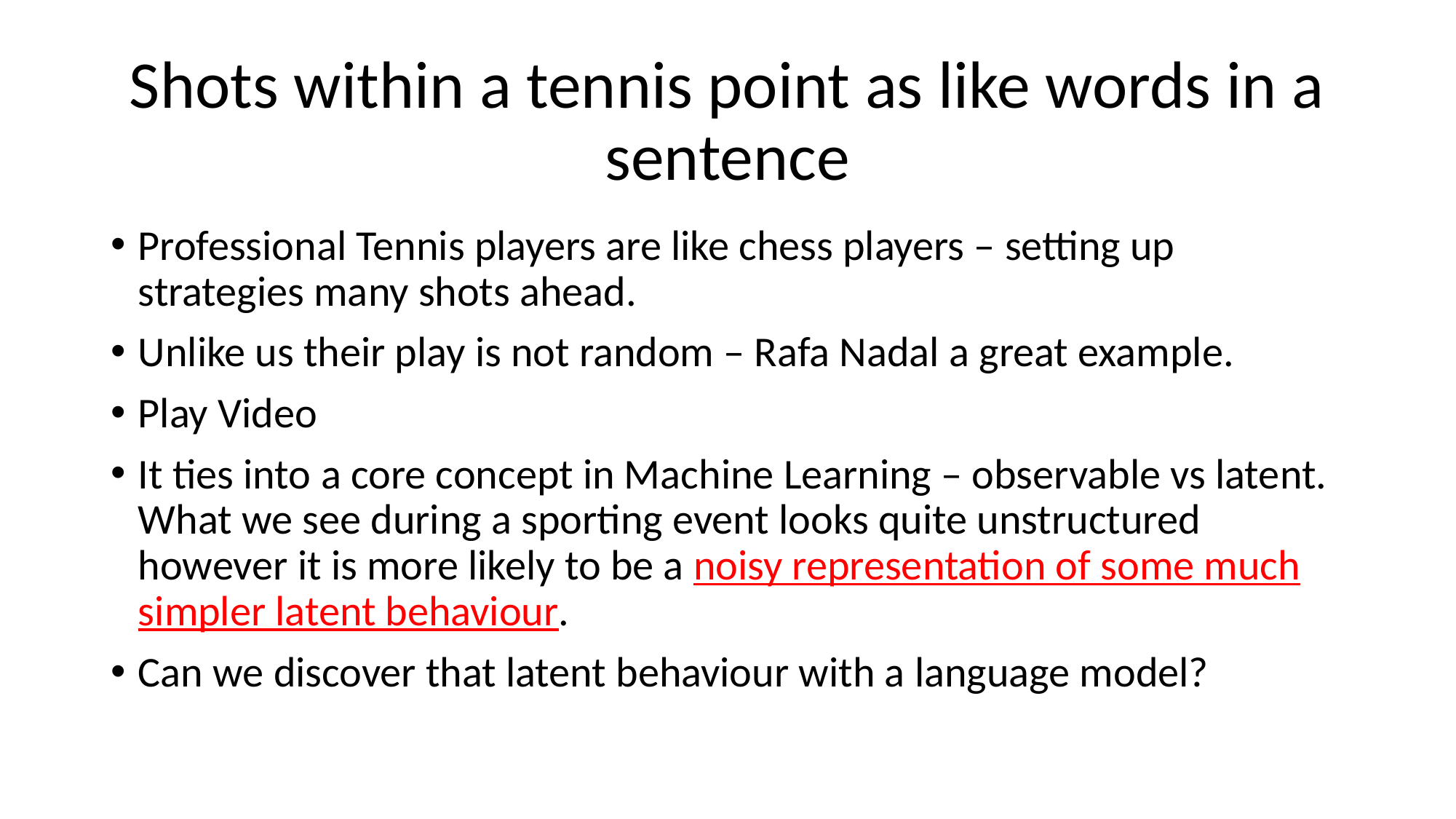

# Shots within a tennis point as like words in a sentence
Professional Tennis players are like chess players – setting up strategies many shots ahead.
Unlike us their play is not random – Rafa Nadal a great example.
Play Video
It ties into a core concept in Machine Learning – observable vs latent. What we see during a sporting event looks quite unstructured however it is more likely to be a noisy representation of some much simpler latent behaviour.
Can we discover that latent behaviour with a language model?